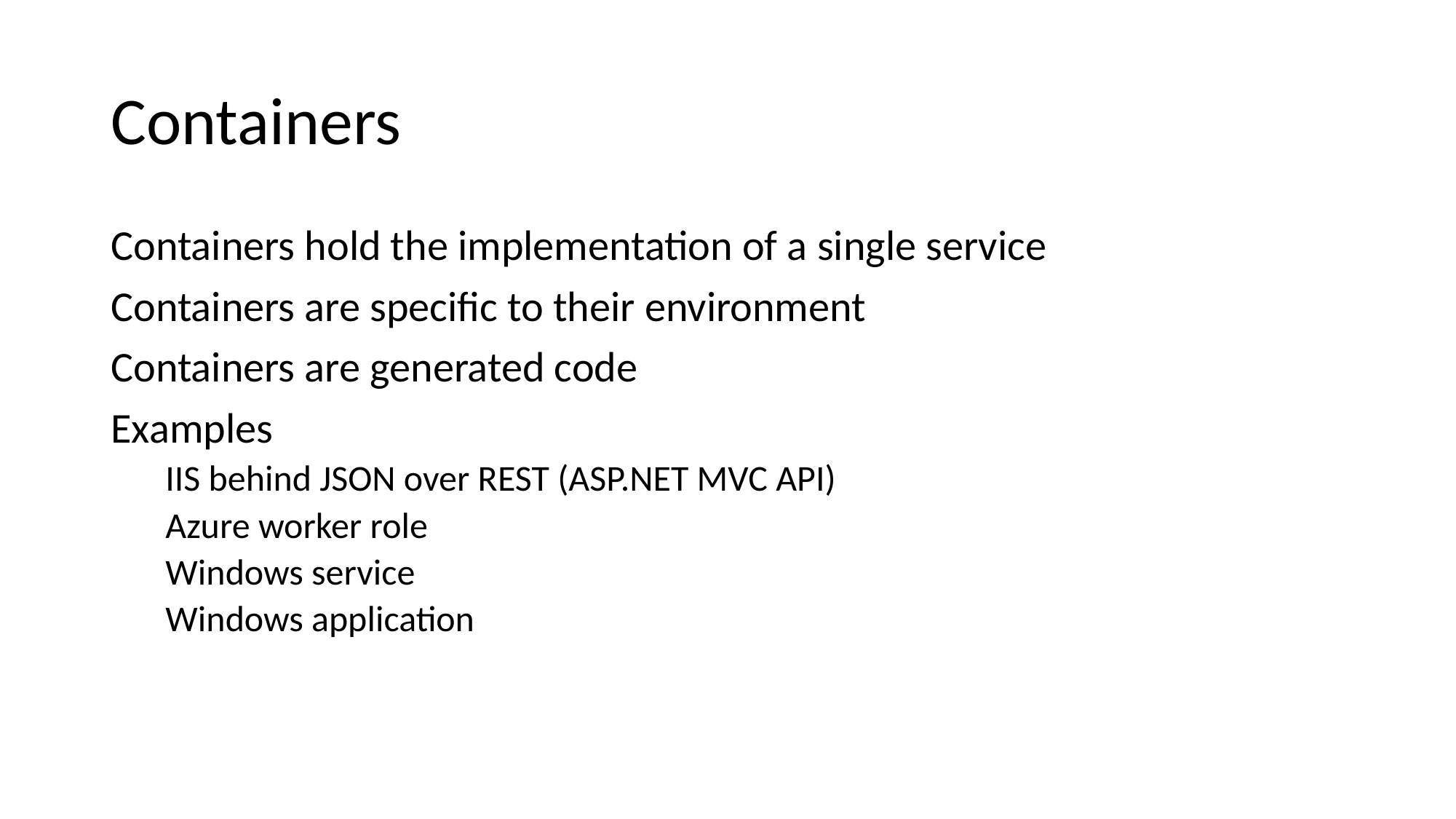

# Containers
Containers hold the implementation of a single service
Containers are specific to their environment
Containers are generated code
Examples
IIS behind JSON over REST (ASP.NET MVC API)
Azure worker role
Windows service
Windows application